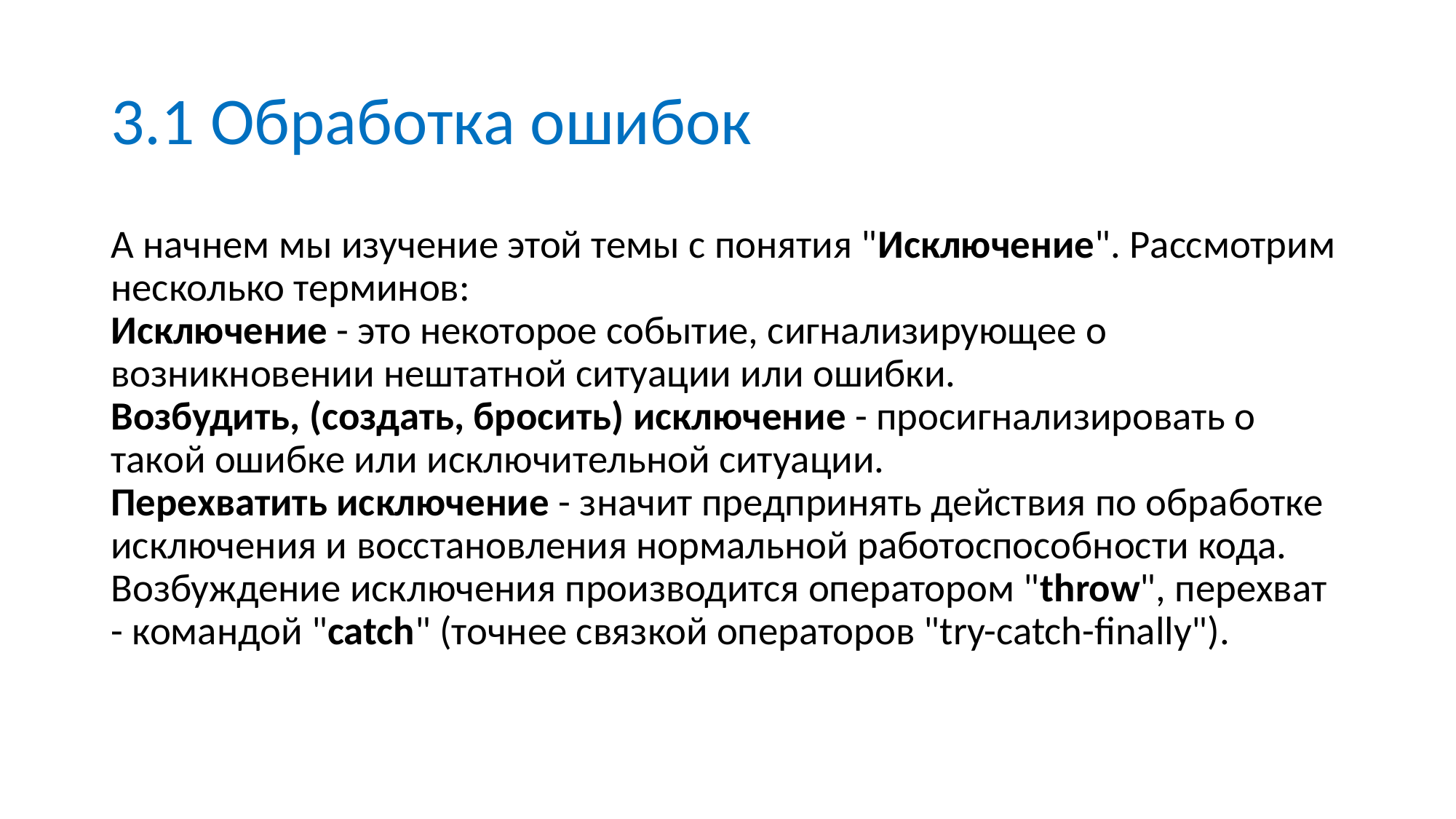

# 3.1 Обработка ошибок
А начнем мы изучение этой темы с понятия "Исключение". Рассмотрим несколько терминов:
Исключение - это некоторое событие, сигнализирующее о возникновении нештатной ситуации или ошибки.
Возбудить, (создать, бросить) исключение - просигнализировать о такой ошибке или исключительной ситуации.
Перехватить исключение - значит предпринять действия по обработке исключения и восстановления нормальной работоспособности кода.
Возбуждение исключения производится оператором "throw", перехват - командой "catch" (точнее связкой операторов "try-catch-finally").